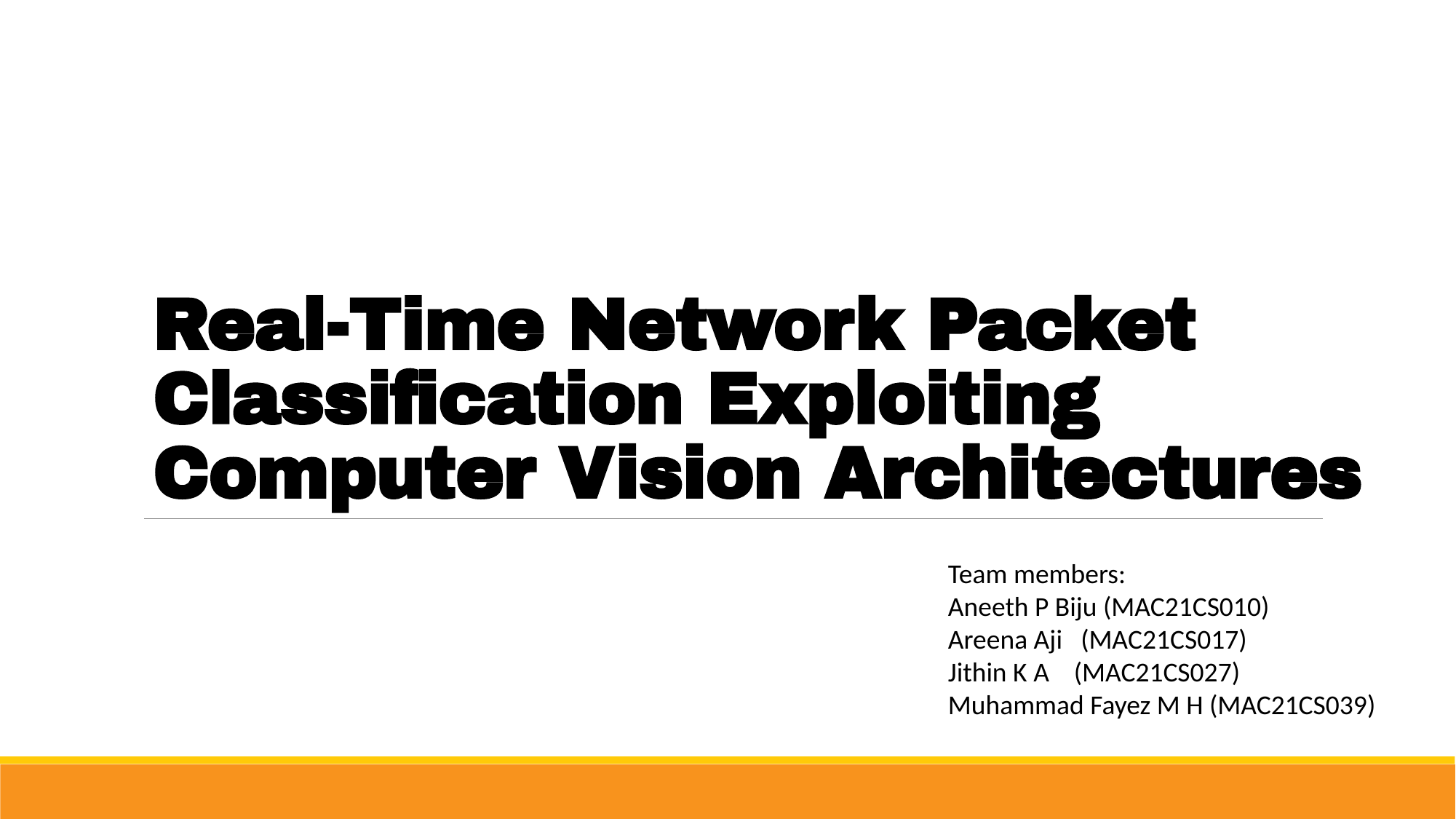

# Real-Time Network Packet Classification Exploiting Computer Vision Architectures
Team members:
Aneeth P Biju (MAC21CS010)
Areena Aji   (MAC21CS017)
Jithin K A    (MAC21CS027)
Muhammad Fayez M H (MAC21CS039)